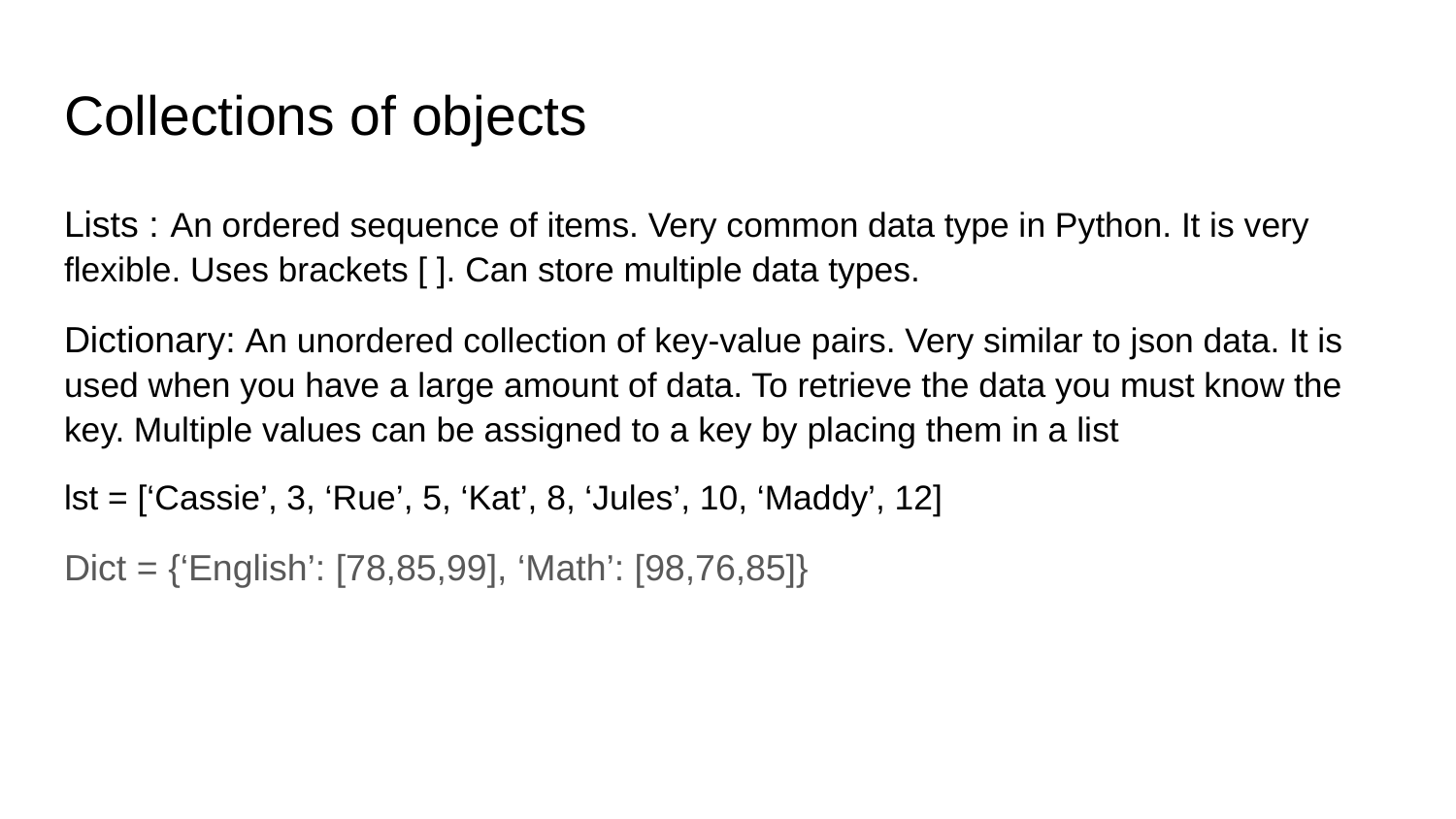

# Collections of objects
Lists : : An ordered sequence of items. Very common data type in Python. It is very flexible. Uses brackets [ ]. Can store multiple data types.
Dictionary: An unordered collection of key-value pairs. Very similar to json data. It is used when you have a large amount of data. To retrieve the data you must know the key. Multiple values can be assigned to a key by placing them in a list
lst = [‘Cassie’, 3, ‘Rue’, 5, ‘Kat’, 8, ‘Jules’, 10, ‘Maddy’, 12]
Dict = {‘English’: [78,85,99], ‘Math’: [98,76,85]}